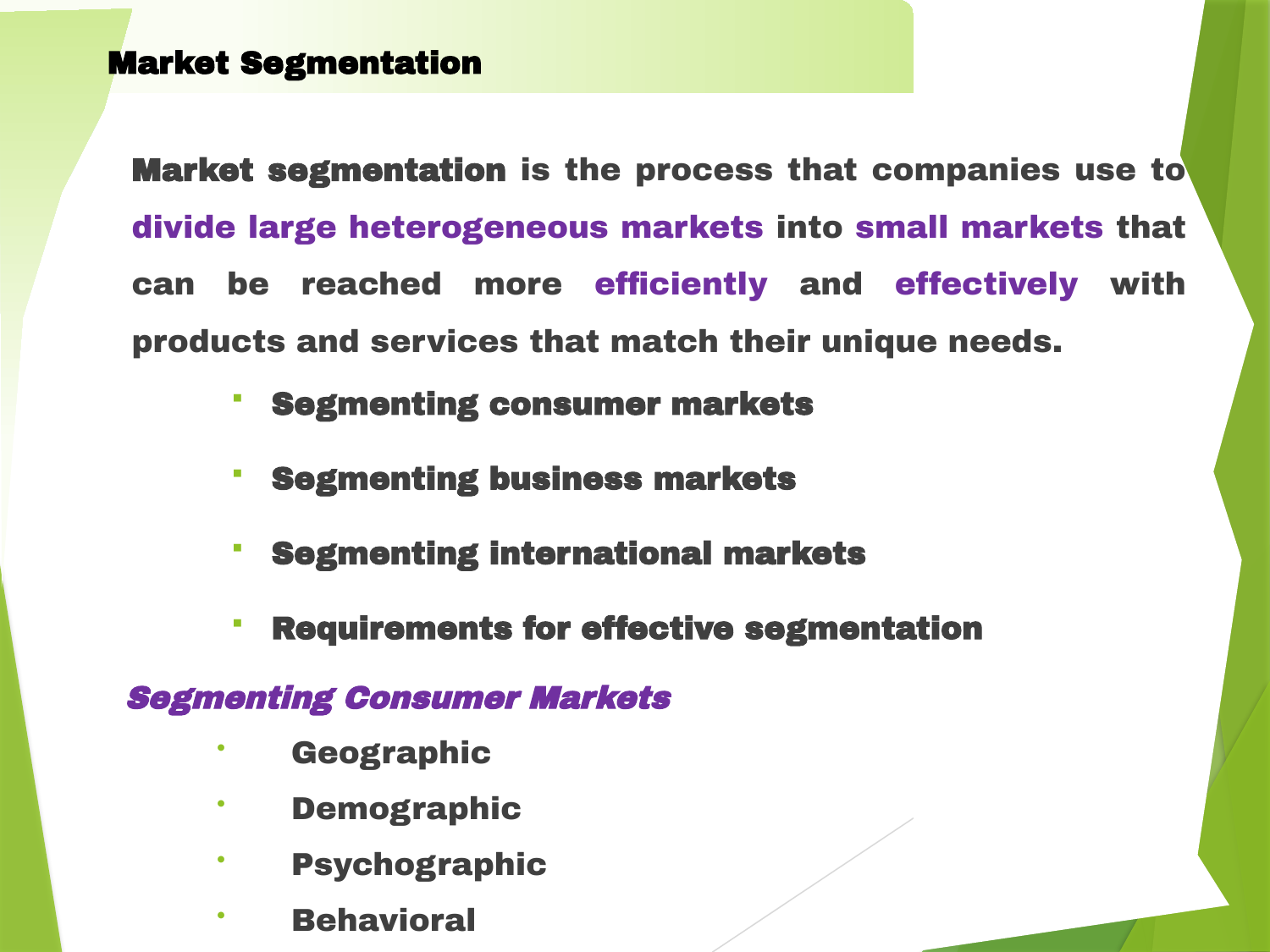

Market Segmentation
Market segmentation is the process that companies use to divide large heterogeneous markets into small markets that can be reached more efficiently and effectively with products and services that match their unique needs.
Segmenting consumer markets
Segmenting business markets
Segmenting international markets
Requirements for effective segmentation

Segmenting Consumer Markets
Geographic
Demographic
Psychographic
Behavioral